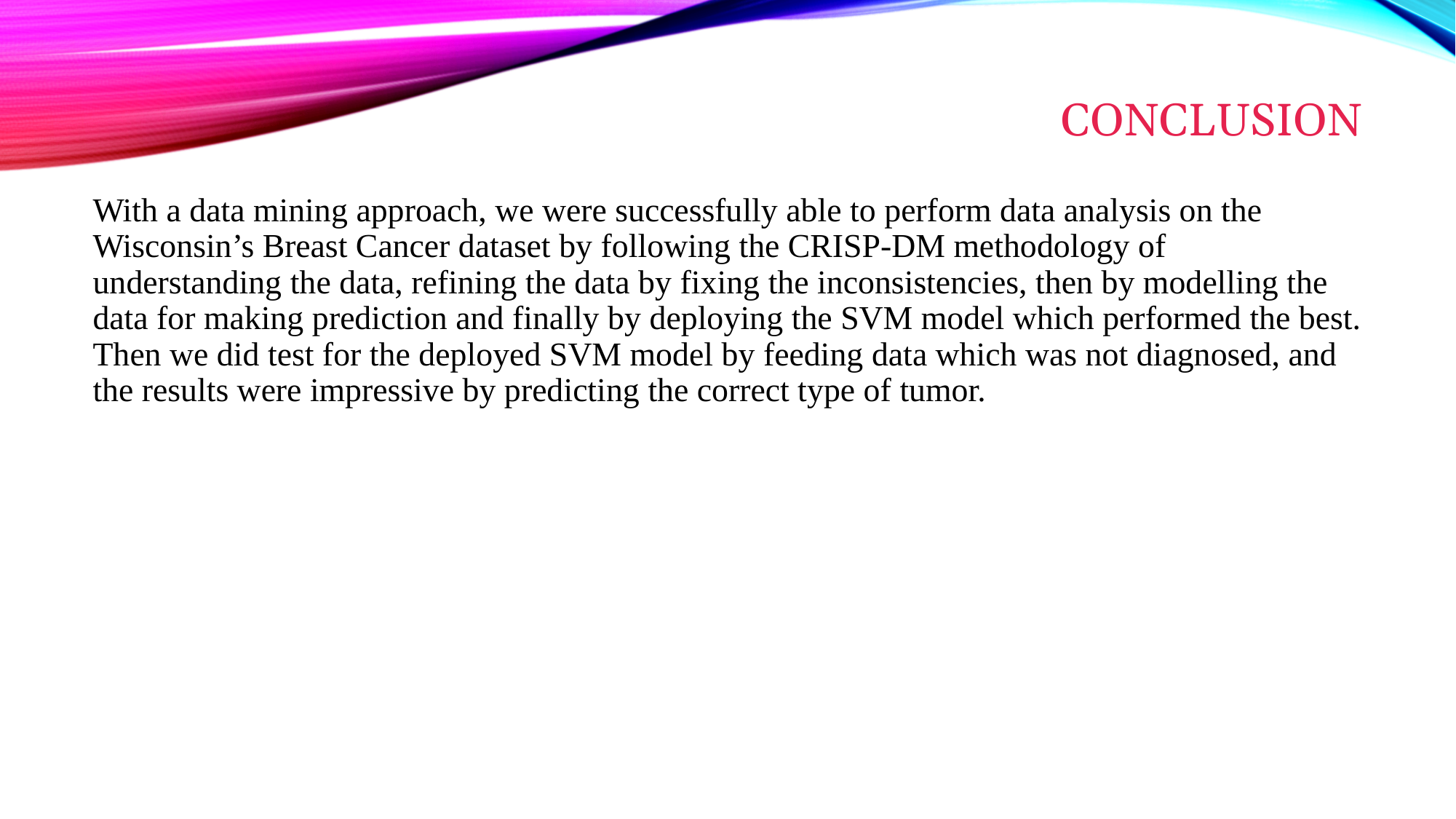

# conclusion
With a data mining approach, we were successfully able to perform data analysis on the Wisconsin’s Breast Cancer dataset by following the CRISP-DM methodology of understanding the data, refining the data by fixing the inconsistencies, then by modelling the data for making prediction and finally by deploying the SVM model which performed the best. Then we did test for the deployed SVM model by feeding data which was not diagnosed, and the results were impressive by predicting the correct type of tumor.